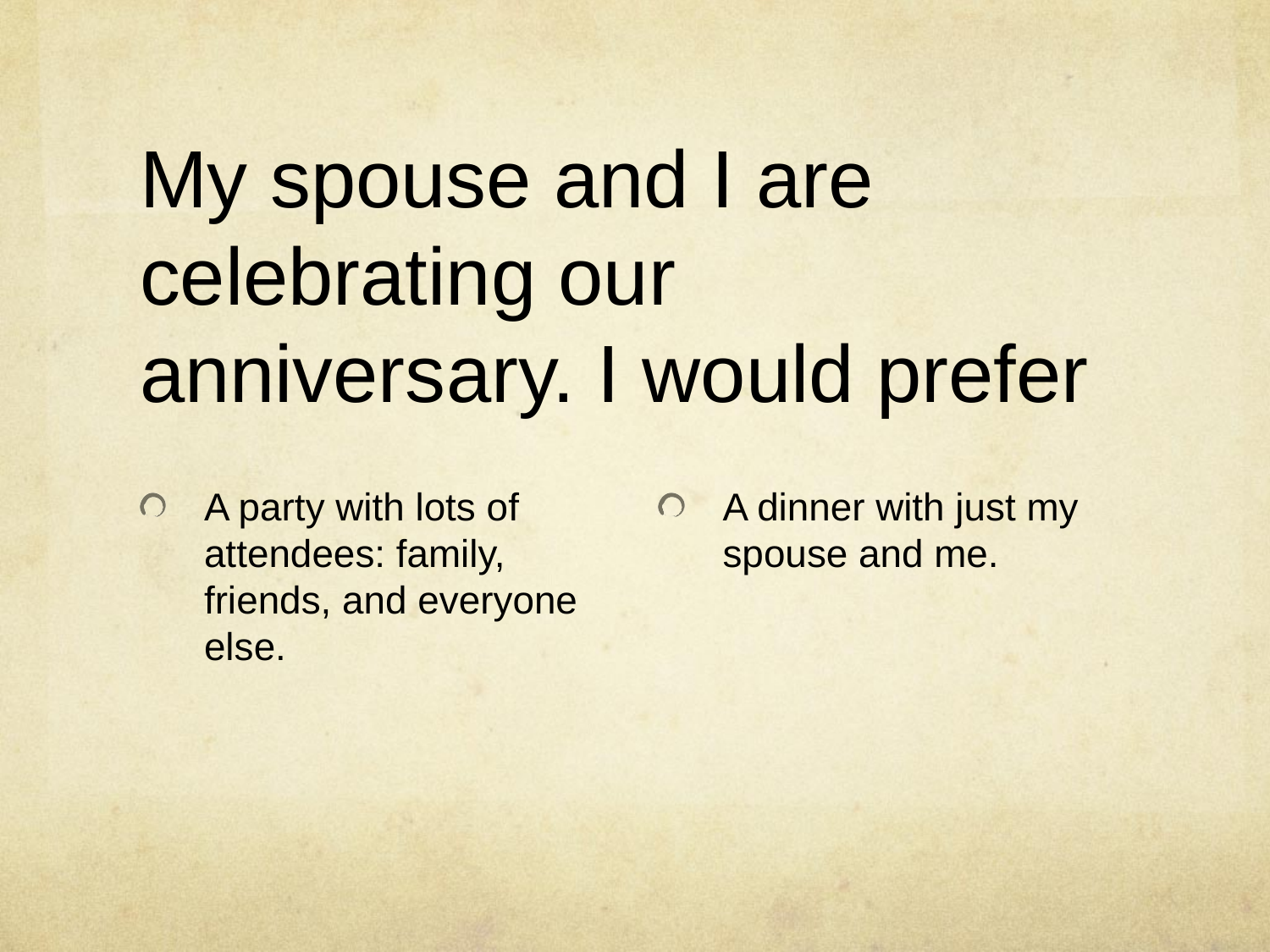

# My spouse and I are celebrating our anniversary. I would prefer
A party with lots of attendees: family, friends, and everyone else.
A dinner with just my spouse and me.